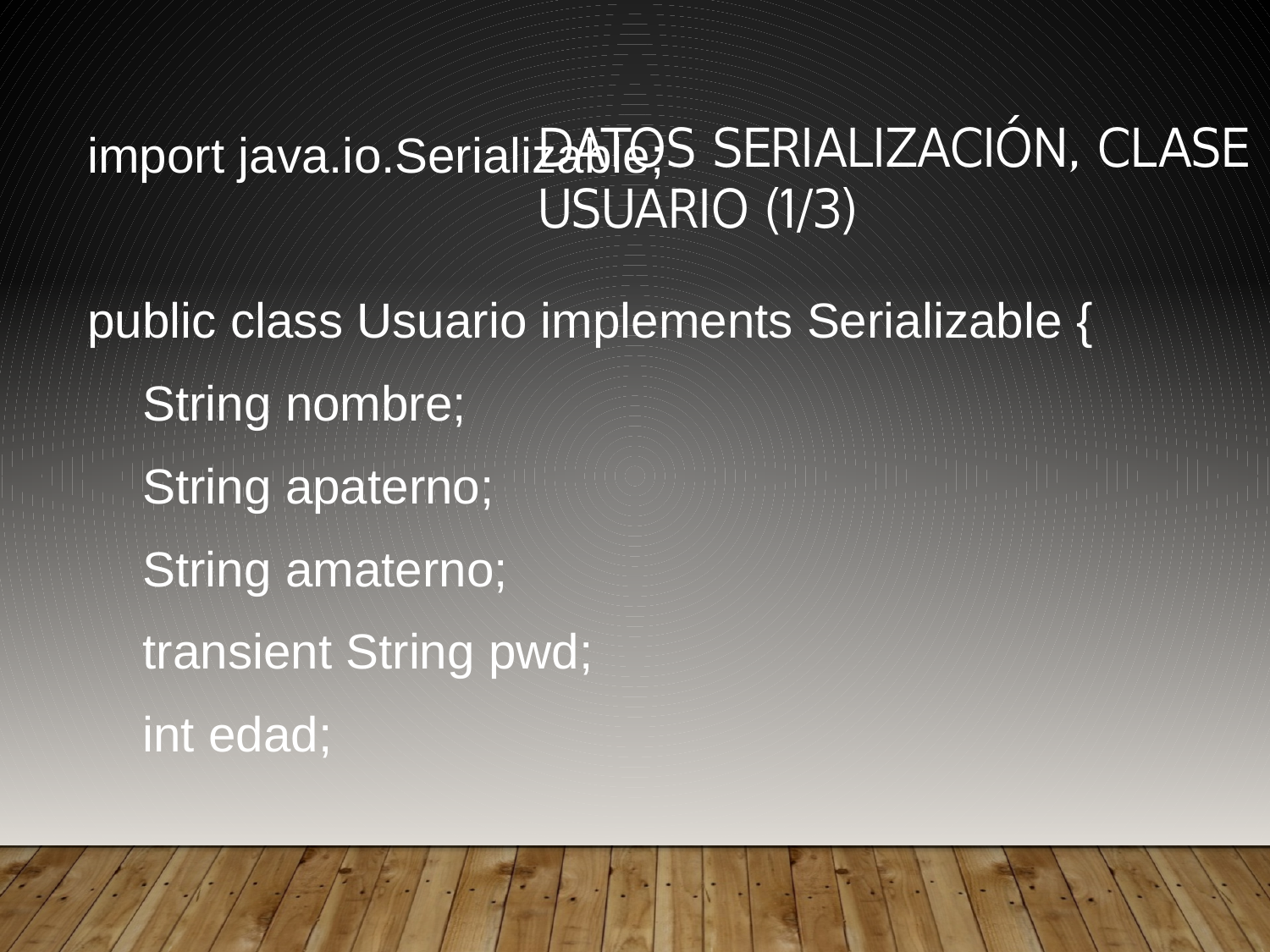

import java.io.Serializable;

public class Usuario implements Serializable {
    String nombre;
    String apaterno;
    String amaterno;
    transient String pwd;
    int edad;
Datos serialización, clase usuario (1/3)